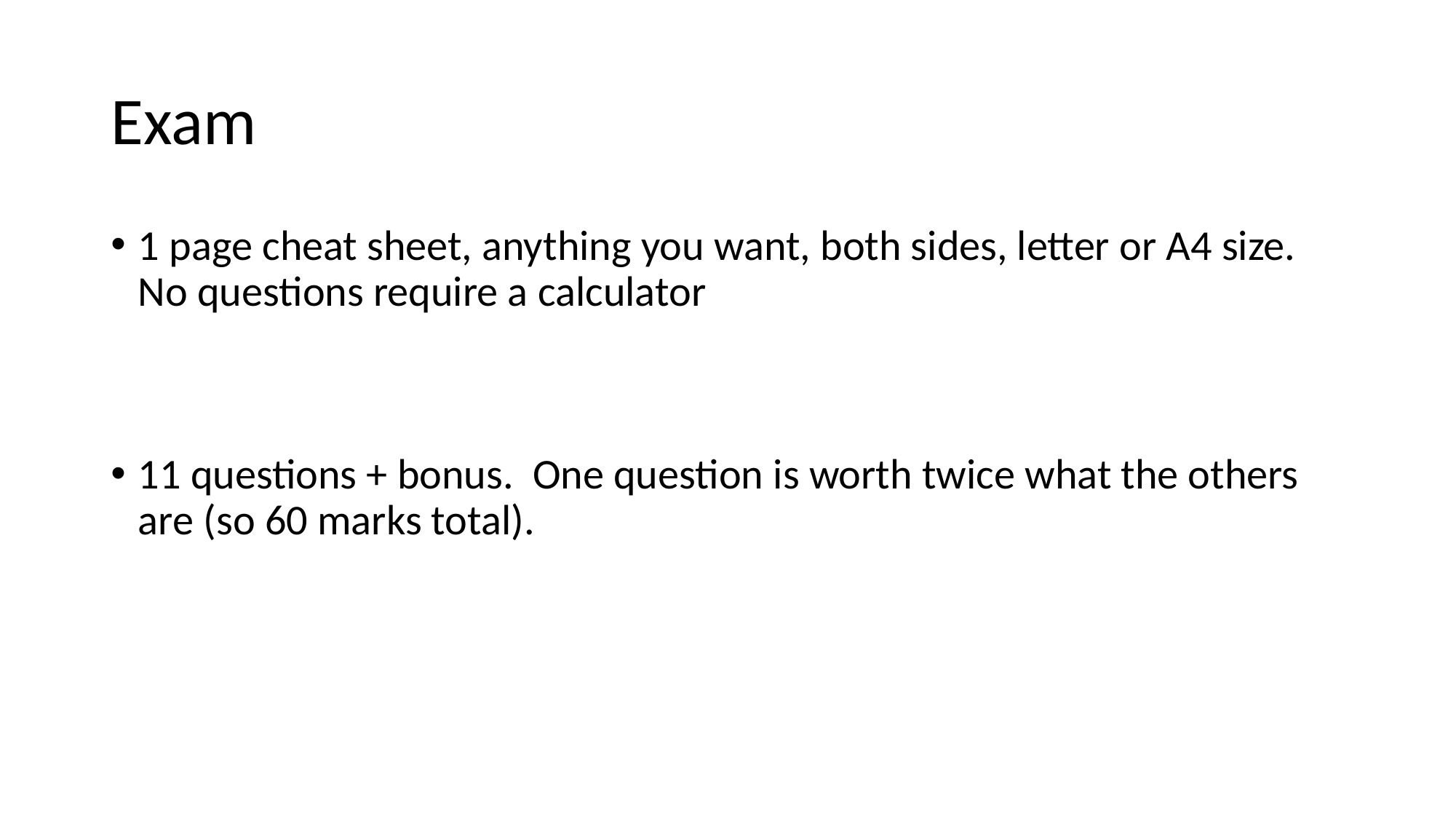

# Exam
1 page cheat sheet, anything you want, both sides, letter or A4 size.  No questions require a calculator

11 questions + bonus.  One question is worth twice what the others are (so 60 marks total).